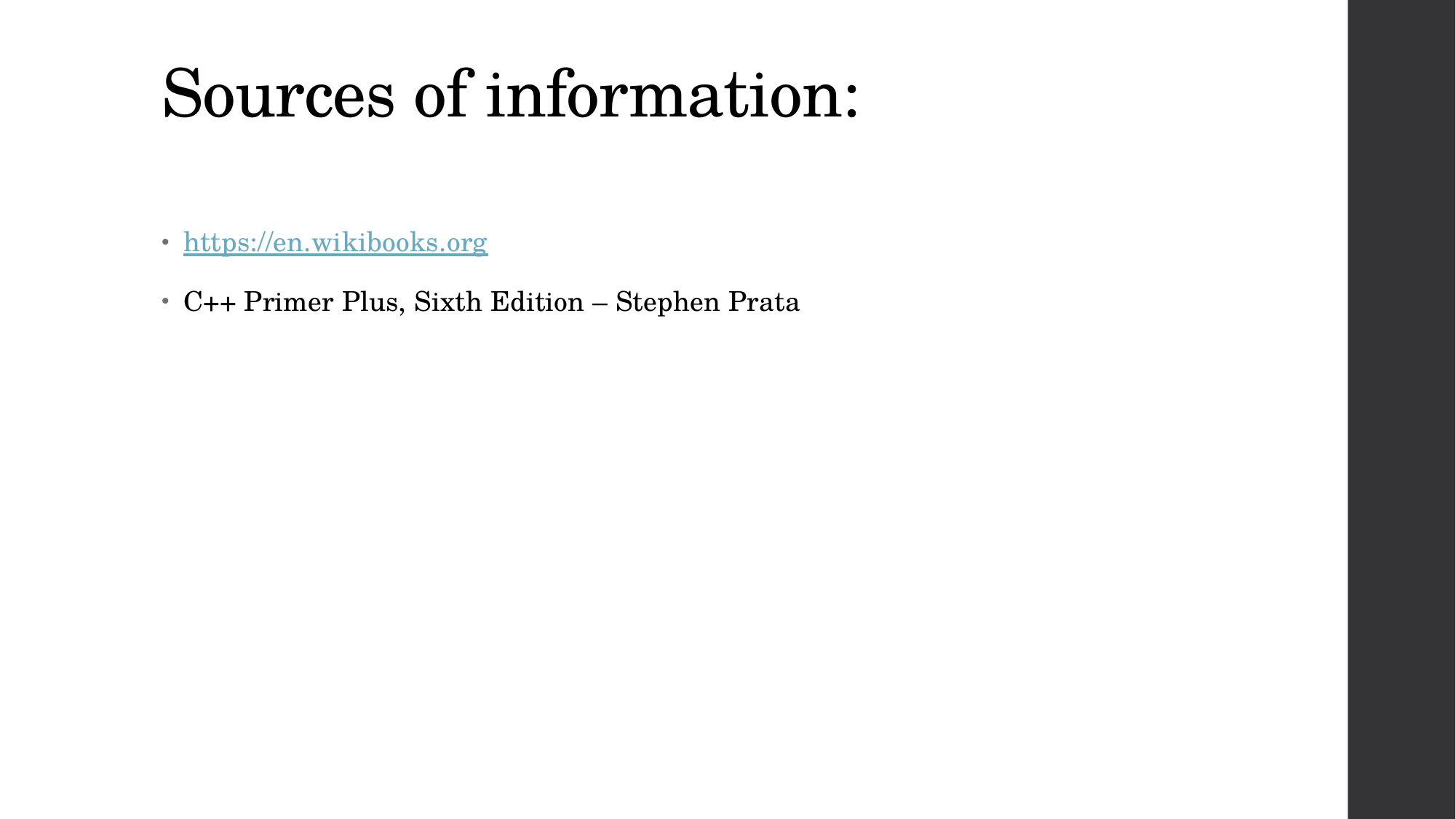

# Sources of information:

https://en.wikibooks.org
C++ Primer Plus, Sixth Edition – Stephen Prata